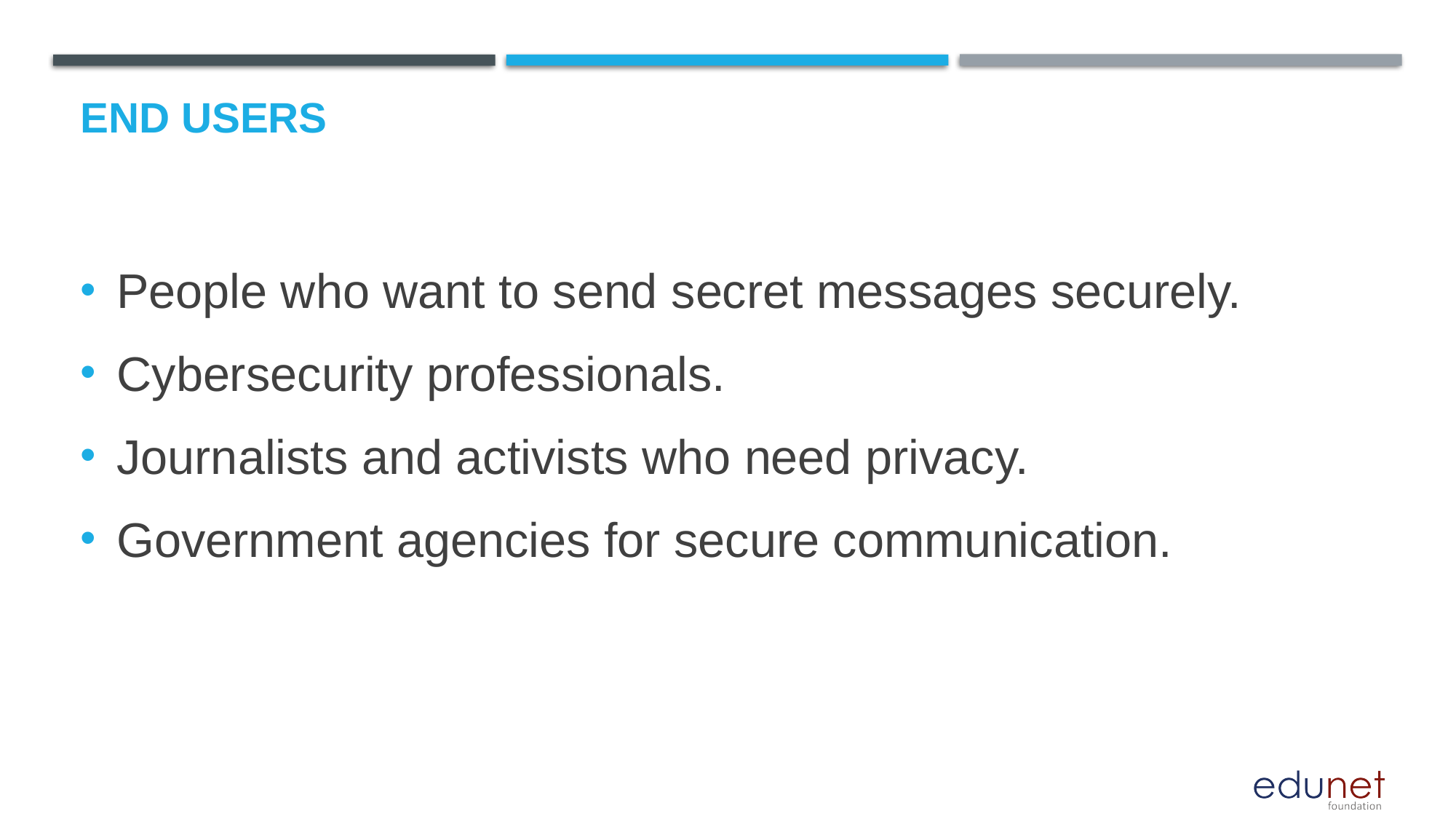

# End users
People who want to send secret messages securely.
Cybersecurity professionals.
Journalists and activists who need privacy.
Government agencies for secure communication.